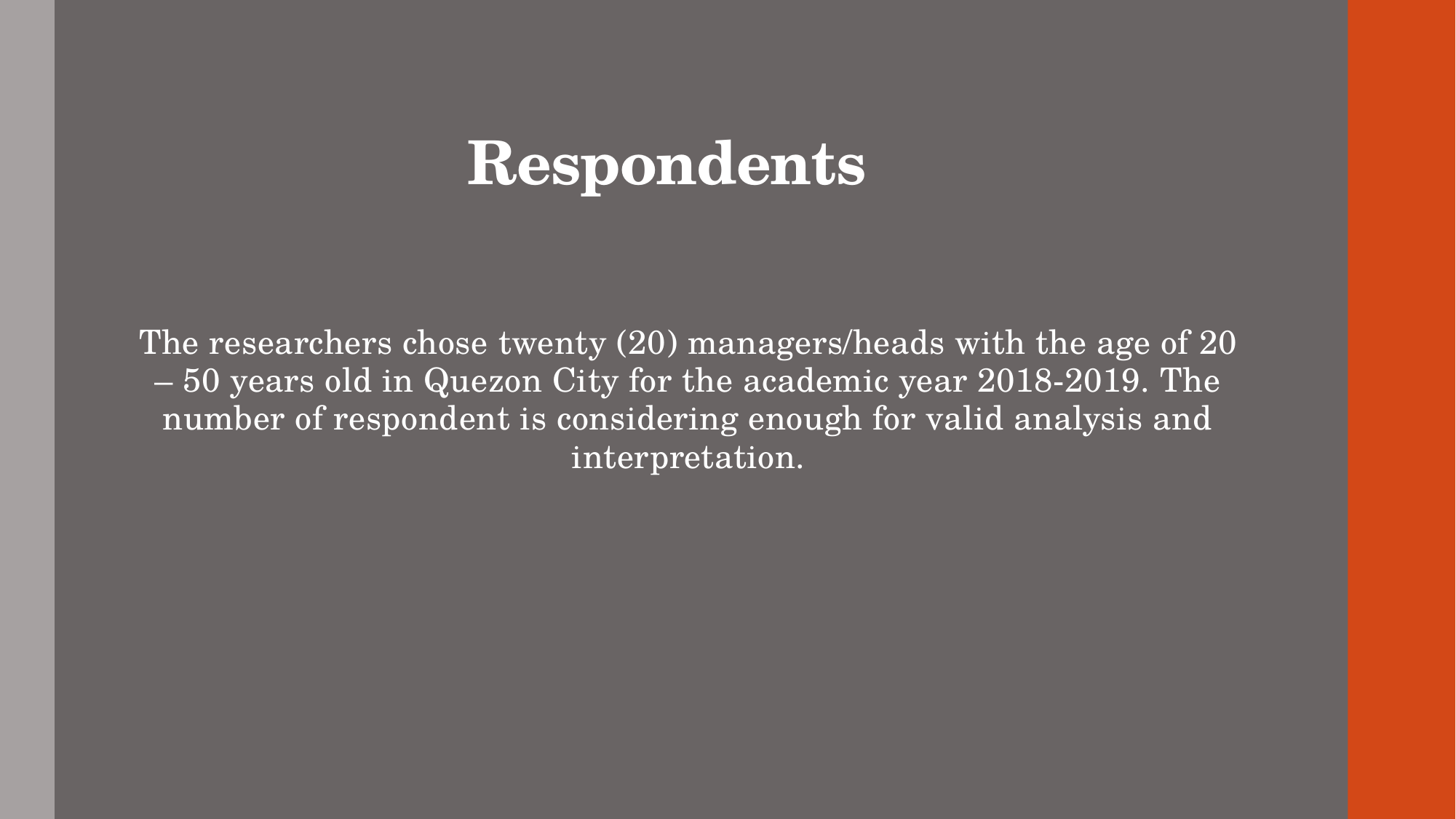

# Respondents

The researchers chose twenty (20) managers/heads with the age of 20 – 50 years old in Quezon City for the academic year 2018-2019. The number of respondent is considering enough for valid analysis and interpretation.